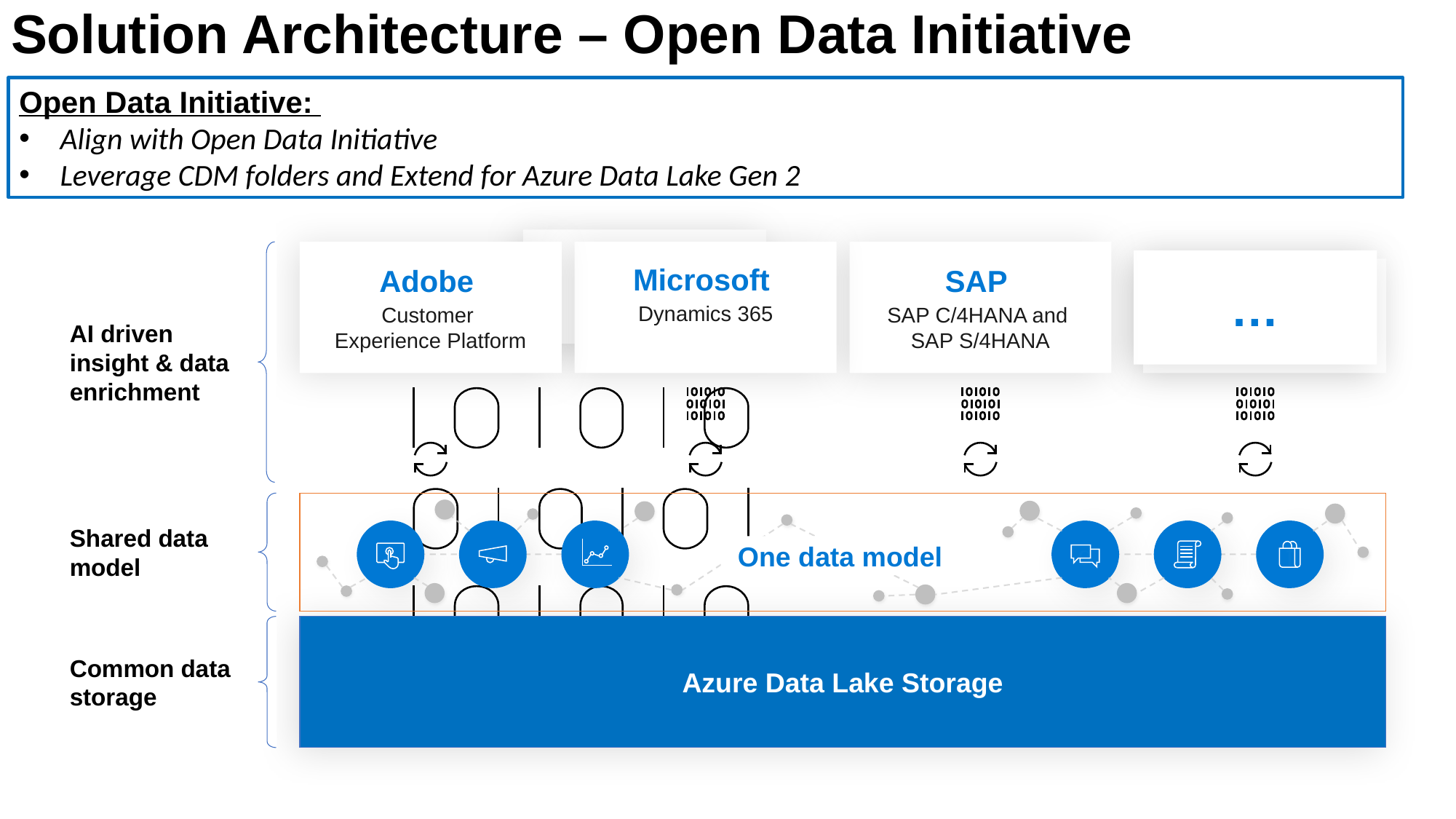

# Solution Architecture – Open Data Initiative
Open Data Initiative:
Align with Open Data Initiative
Leverage CDM folders and Extend for Azure Data Lake Gen 2

…

…

Adobe
Customer
Experience Platform
Microsoft
Dynamics 365

SAP
SAP C/4HANA and
SAP S/4HANA
AI driven
insight & data enrichment

Shared data model

a

e

c

d

b

f

One data model

Common data storage
Azure Data Lake Storage